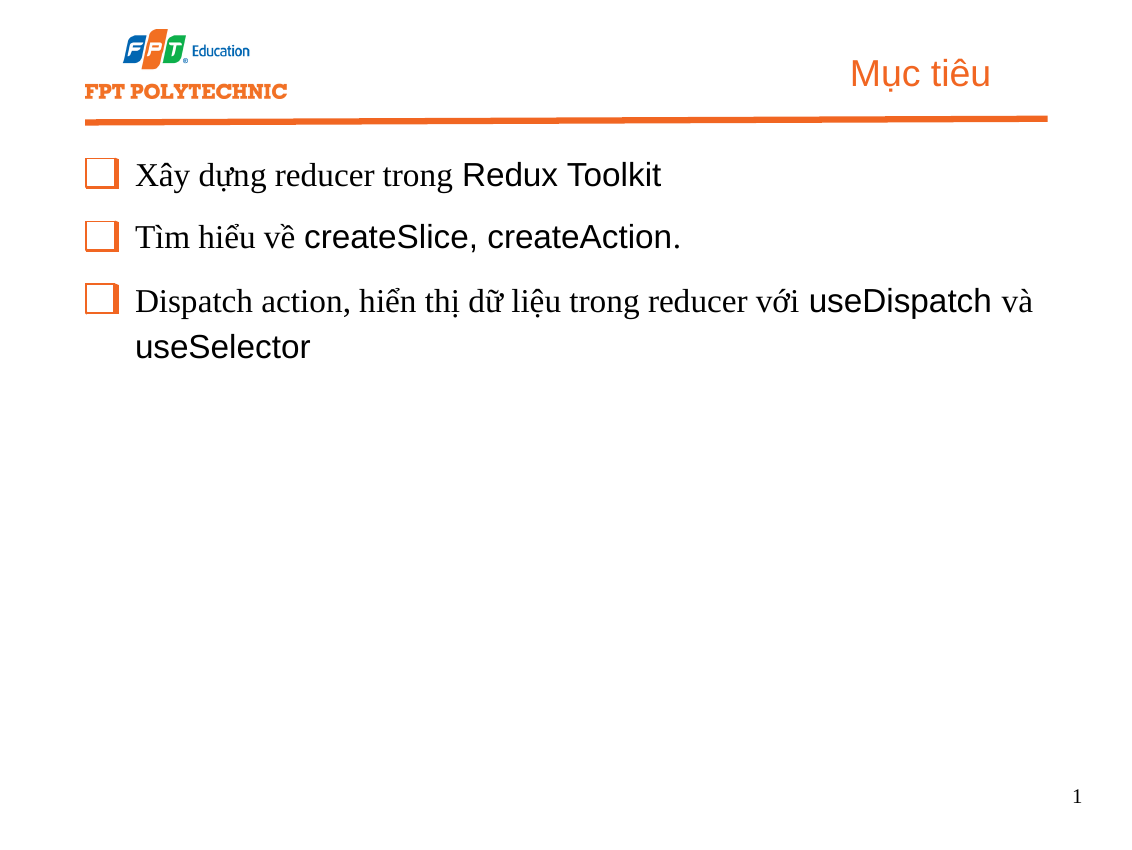

Mục tiêu

Xây dựng reducer trong Redux Toolkit

Tìm hiểu về createSlice, createAction.

Dispatch action, hiển thị dữ liệu trong reducer với useDispatch và useSelector

1